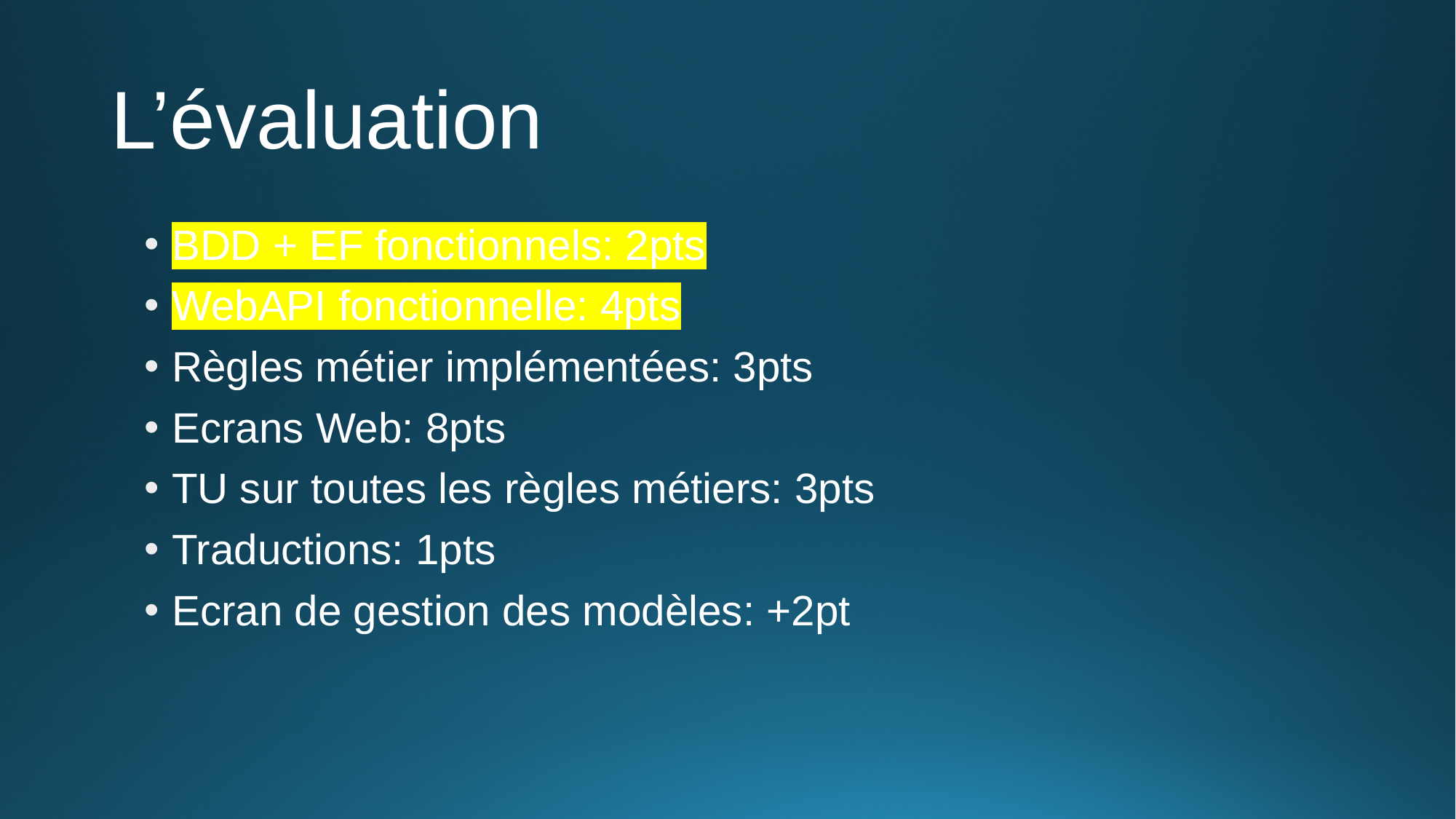

# L’évaluation
BDD + EF fonctionnels: 2pts
WebAPI fonctionnelle: 4pts
Règles métier implémentées: 3pts
Ecrans Web: 8pts
TU sur toutes les règles métiers: 3pts
Traductions: 1pts
Ecran de gestion des modèles: +2pt